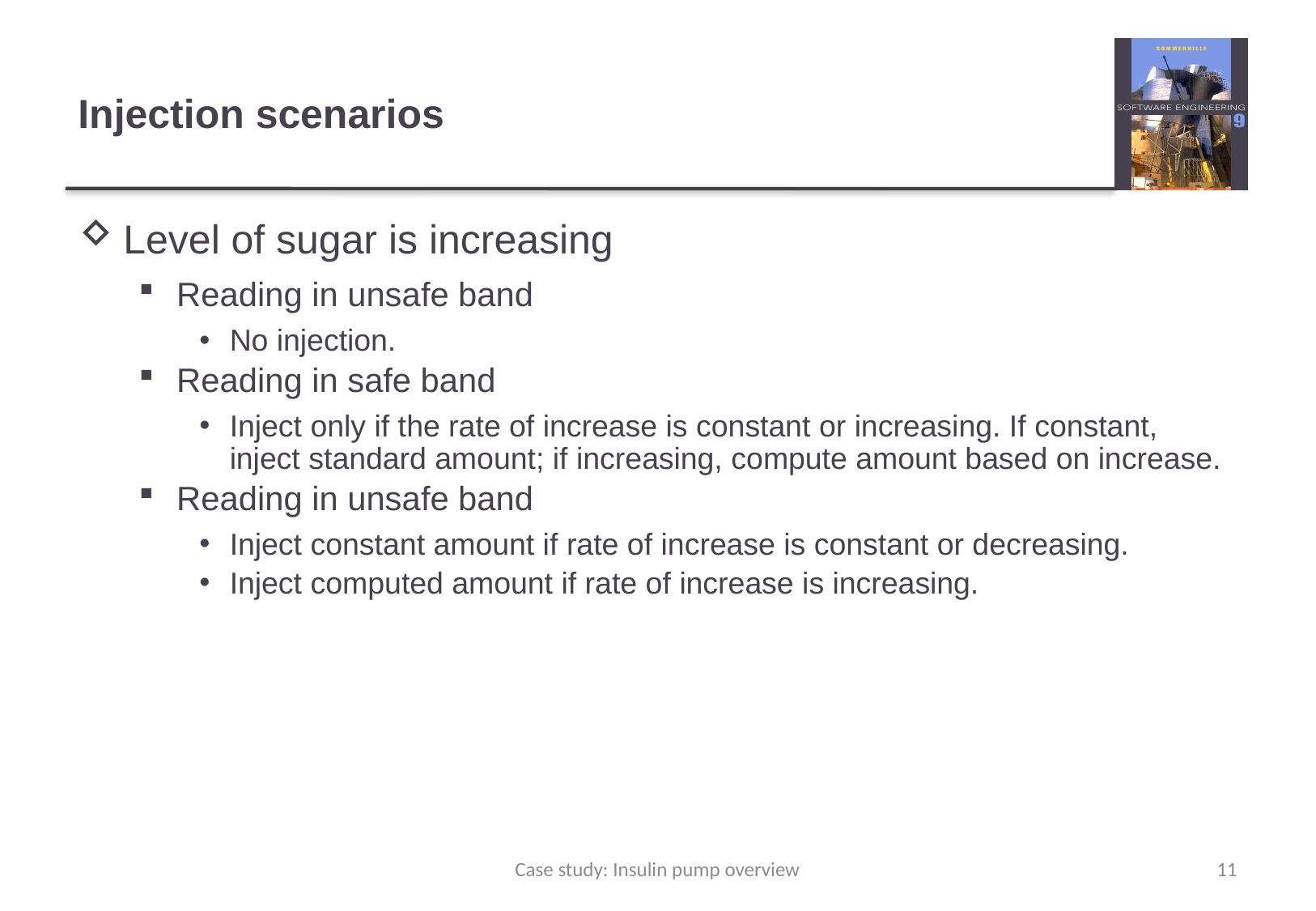

# Injection scenarios
Level of sugar is increasing
Reading in unsafe band
No injection.
Reading in safe band
Inject only if the rate of increase is constant or increasing. If constant, inject standard amount; if increasing, compute amount based on increase.
Reading in unsafe band
Inject constant amount if rate of increase is constant or decreasing.
Inject computed amount if rate of increase is increasing.
Case study: Insulin pump overview
11